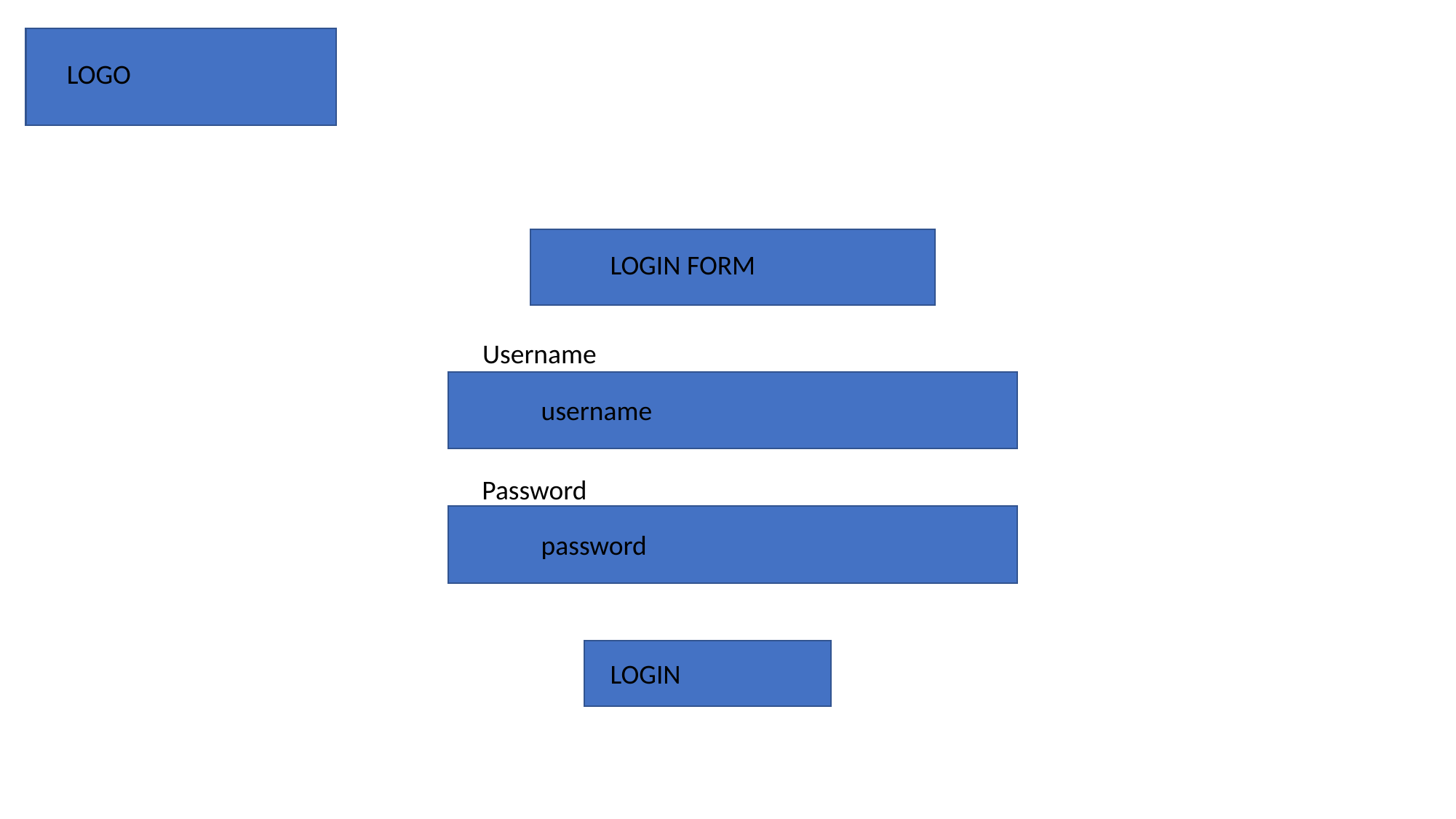

LOGO

LOGIN FORM
Username

username
Password

password

LOGIN